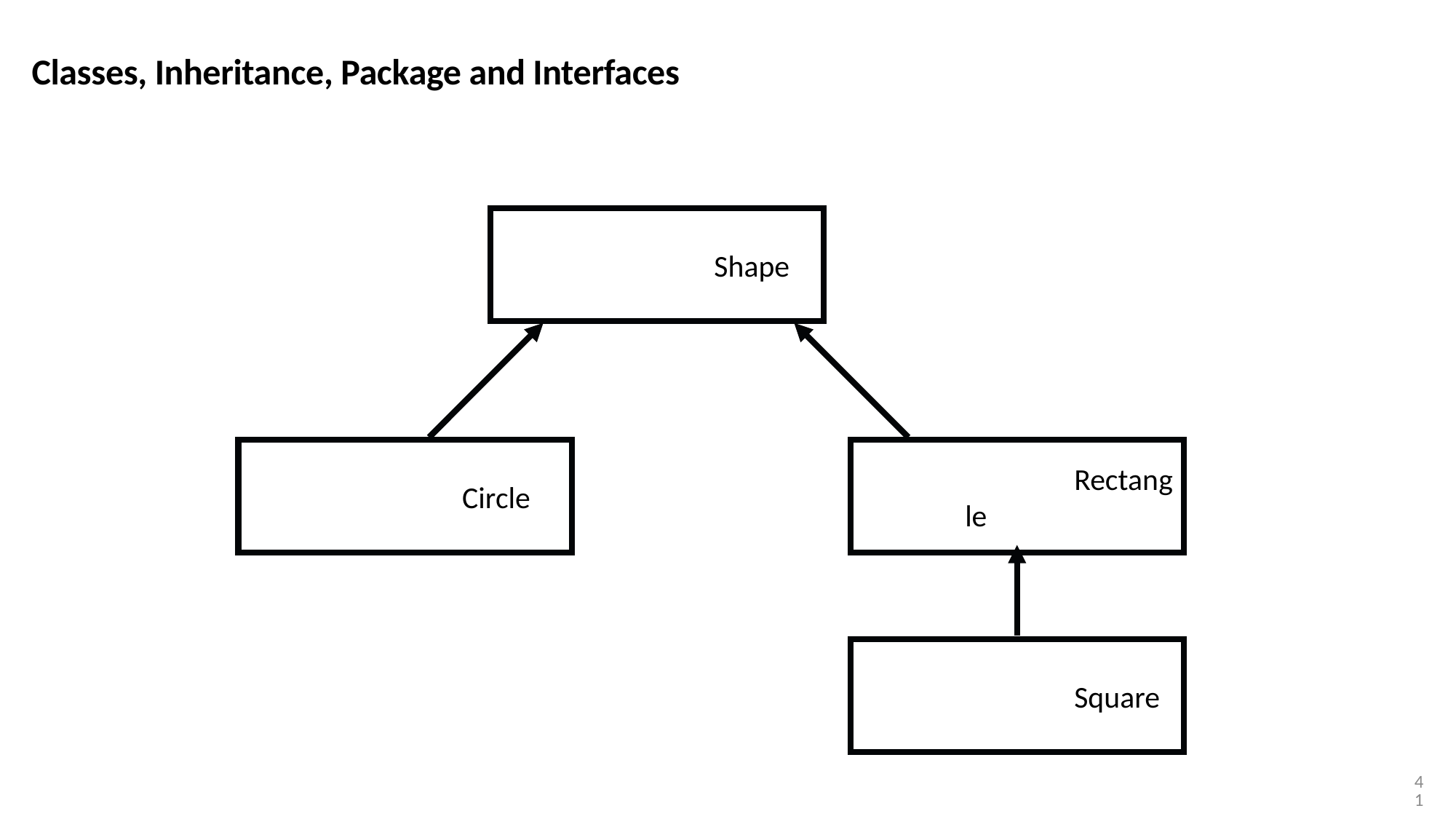

Classes, Inheritance, Package and Interfaces

Shape

Circle

Rectangle

Square
41